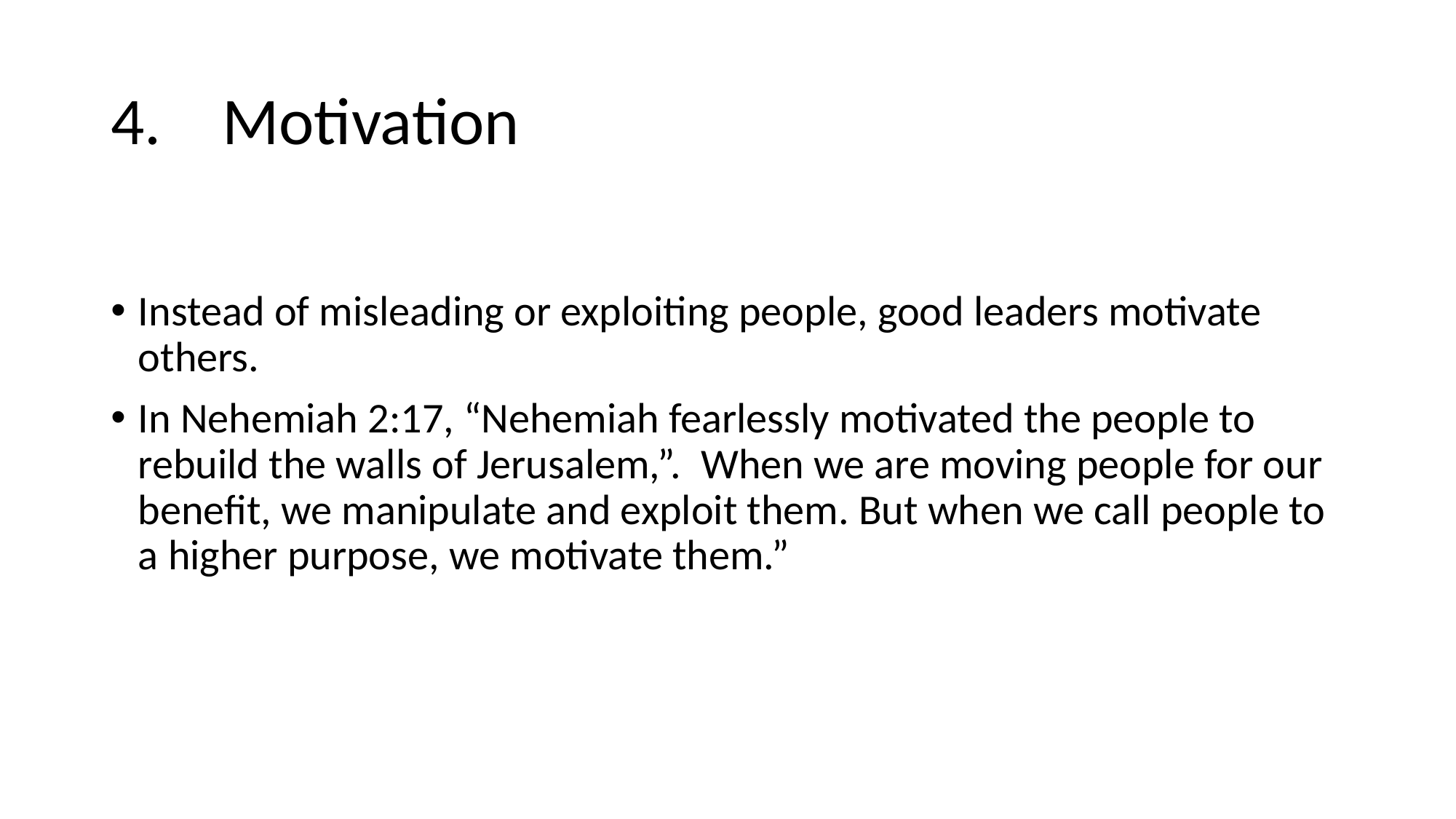

# 4.    Motivation

Instead of misleading or exploiting people, good leaders motivate others.
In Nehemiah 2:17, “Nehemiah fearlessly motivated the people to rebuild the walls of Jerusalem,”.  When we are moving people for our benefit, we manipulate and exploit them. But when we call people to a higher purpose, we motivate them.”